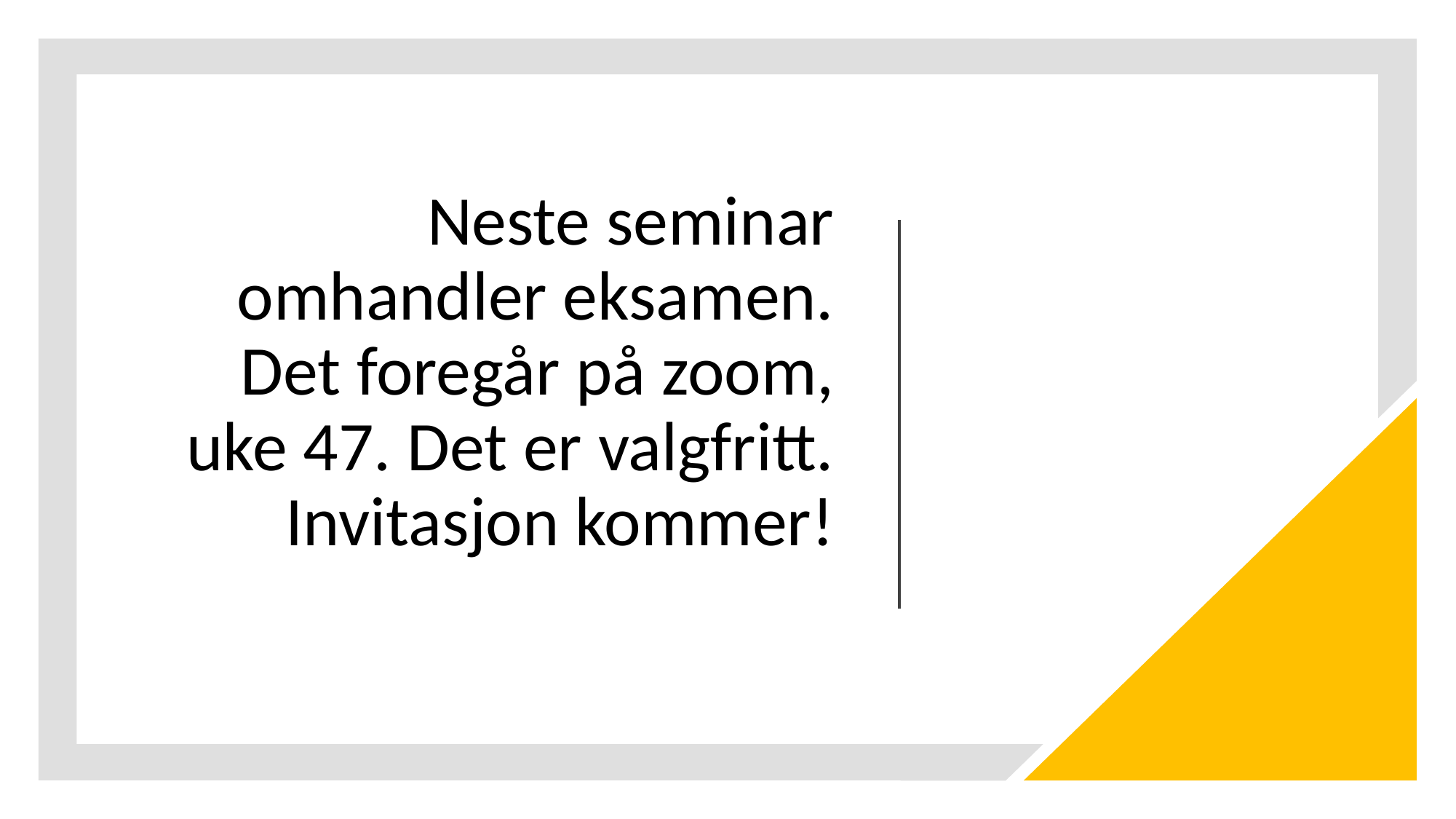

# Neste seminar omhandler eksamen. Det foregår på zoom, uke 47. Det er valgfritt. Invitasjon kommer!